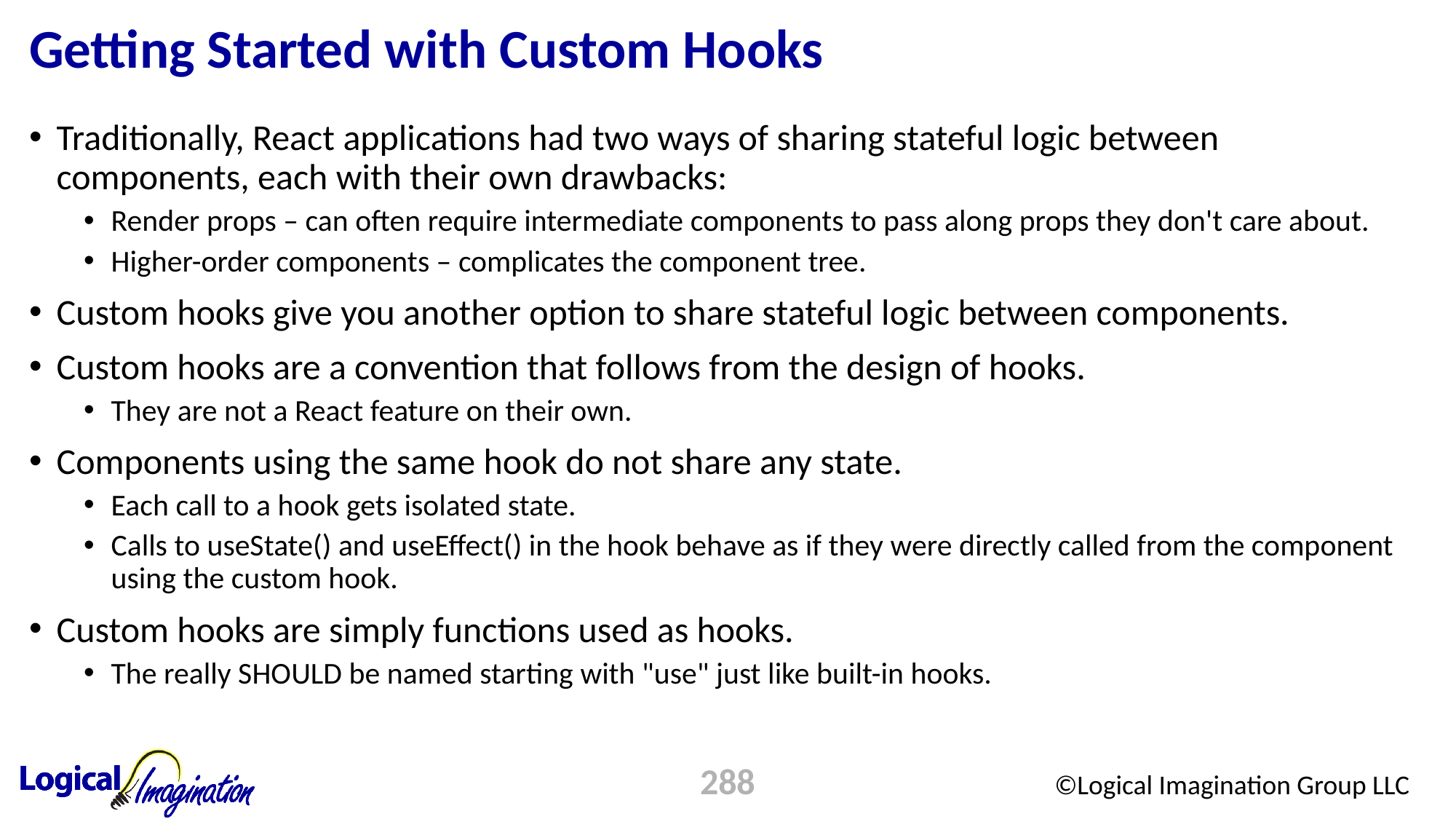

# Getting Started with Custom Hooks
Traditionally, React applications had two ways of sharing stateful logic between components, each with their own drawbacks:
Render props – can often require intermediate components to pass along props they don't care about.
Higher-order components – complicates the component tree.
Custom hooks give you another option to share stateful logic between components.
Custom hooks are a convention that follows from the design of hooks.
They are not a React feature on their own.
Components using the same hook do not share any state.
Each call to a hook gets isolated state.
Calls to useState() and useEffect() in the hook behave as if they were directly called from the component using the custom hook.
Custom hooks are simply functions used as hooks.
The really SHOULD be named starting with "use" just like built-in hooks.

288